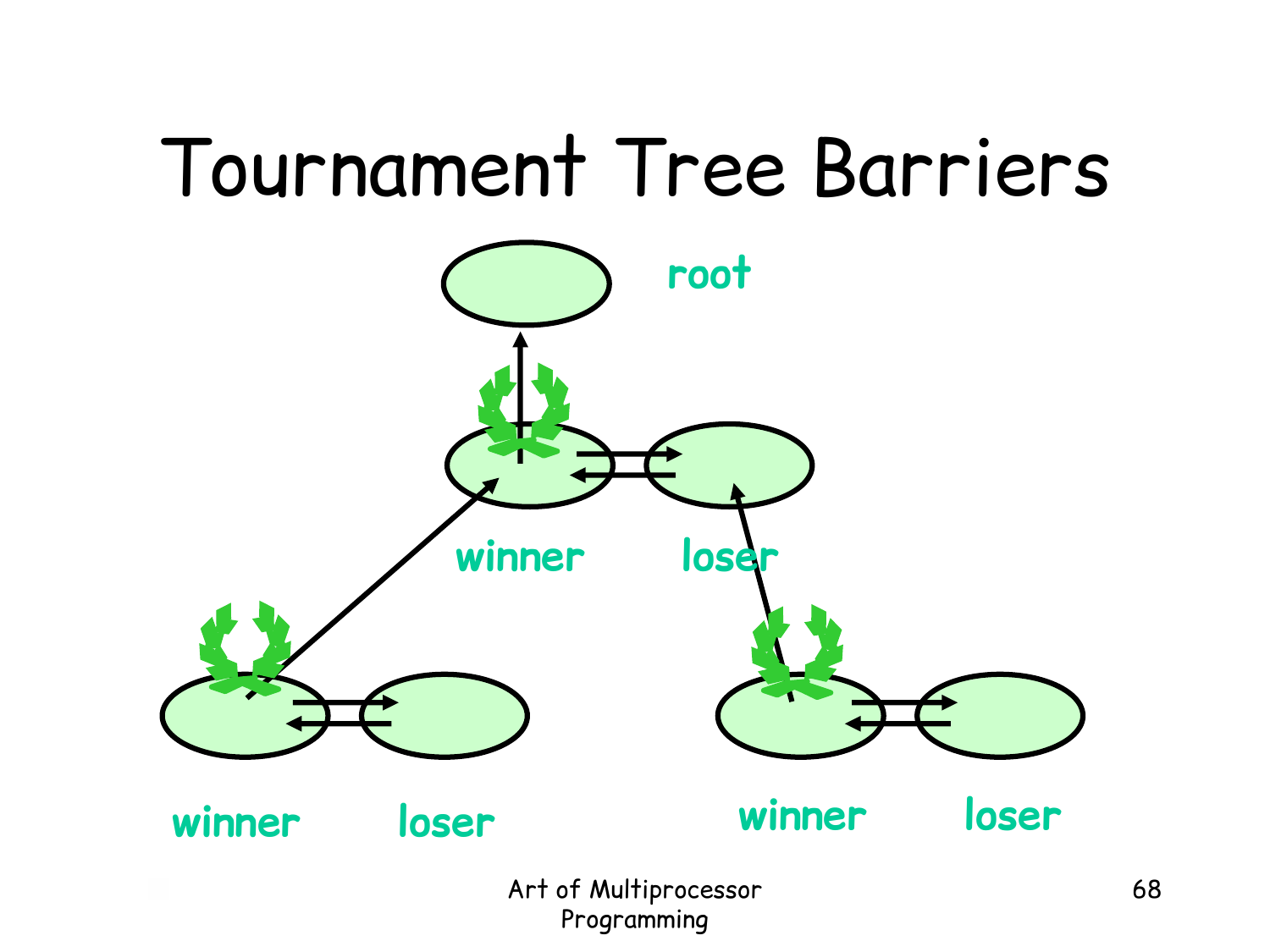

# Tournament Tree Barriers
root

winner
loser

winner
loser
winner
loser
Art of Multiprocessor Programming
68